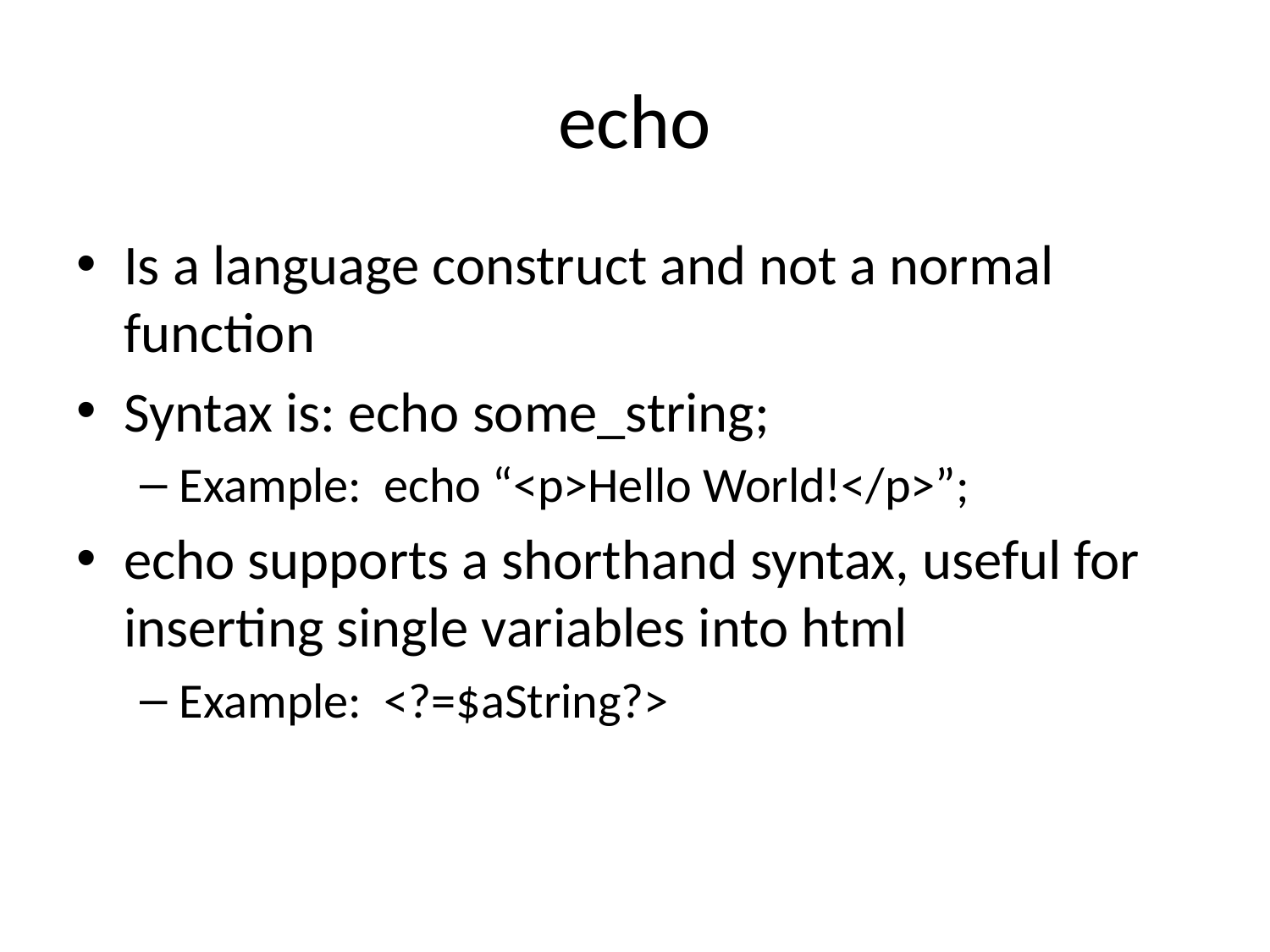

# echo
Is a language construct and not a normal function
Syntax is: echo some_string;
Example:  echo “<p>Hello World!</p>”;
echo supports a shorthand syntax, useful for inserting single variables into html
Example:  <?=$aString?>